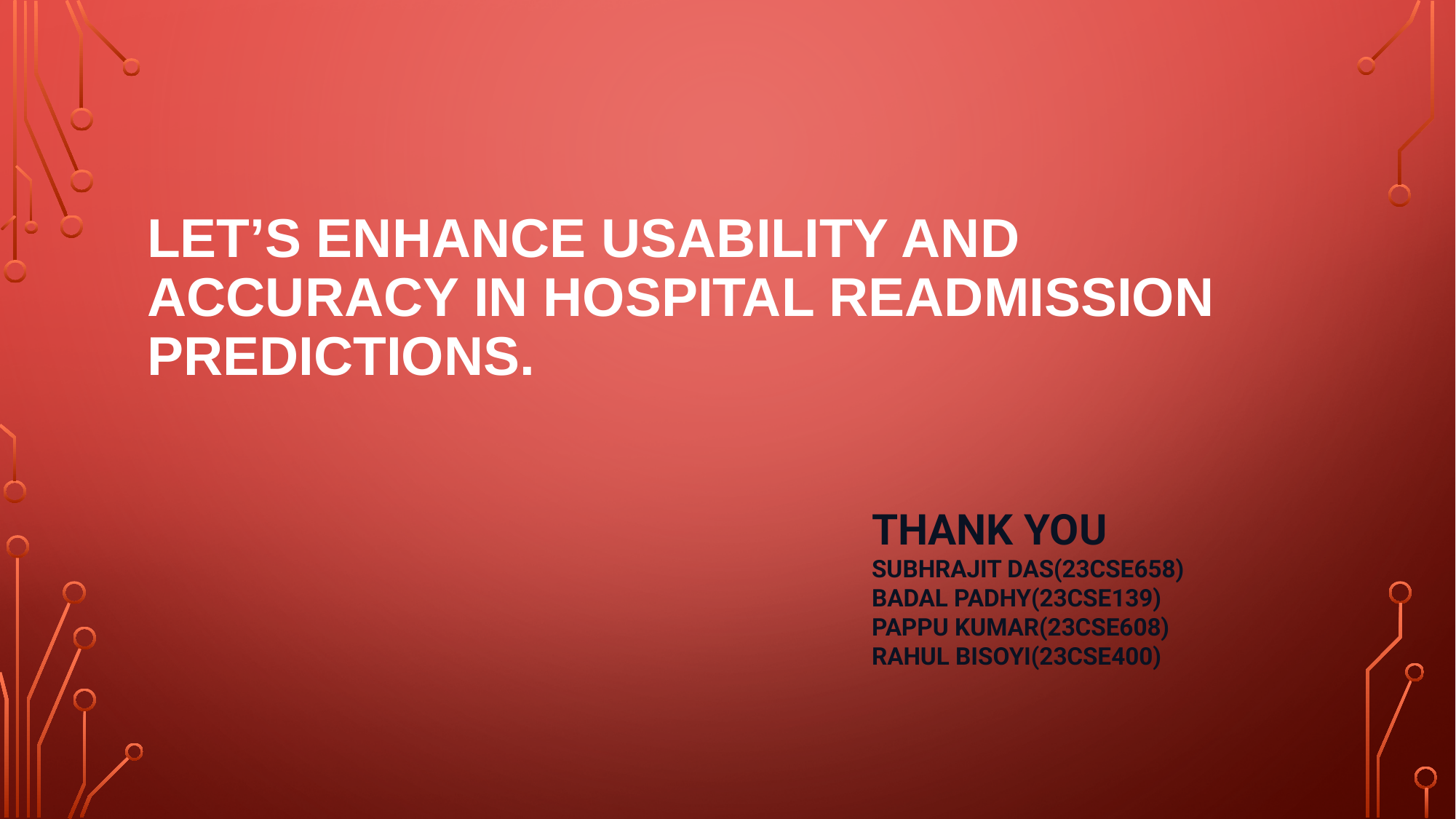

# Let’s enhance usability and accuracy in hospital readmission predictions.
thank you
Subhrajit Das(23cse658)
Badal padhy(23cse139)
pappu kumar(23cse608)
Rahul bisoyi(23cse400)